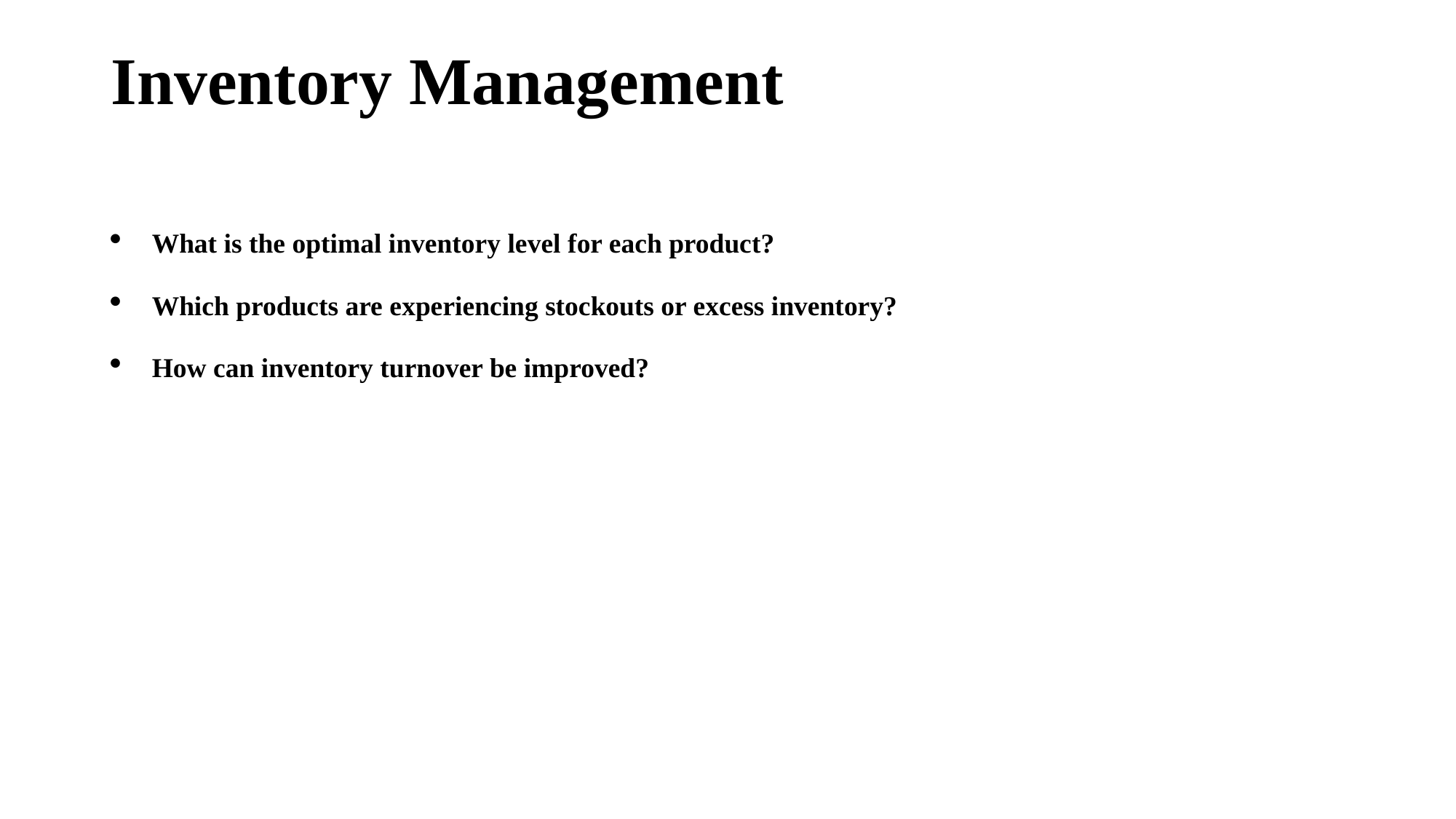

# Inventory Management
What is the optimal inventory level for each product?
Which products are experiencing stockouts or excess inventory?
How can inventory turnover be improved?